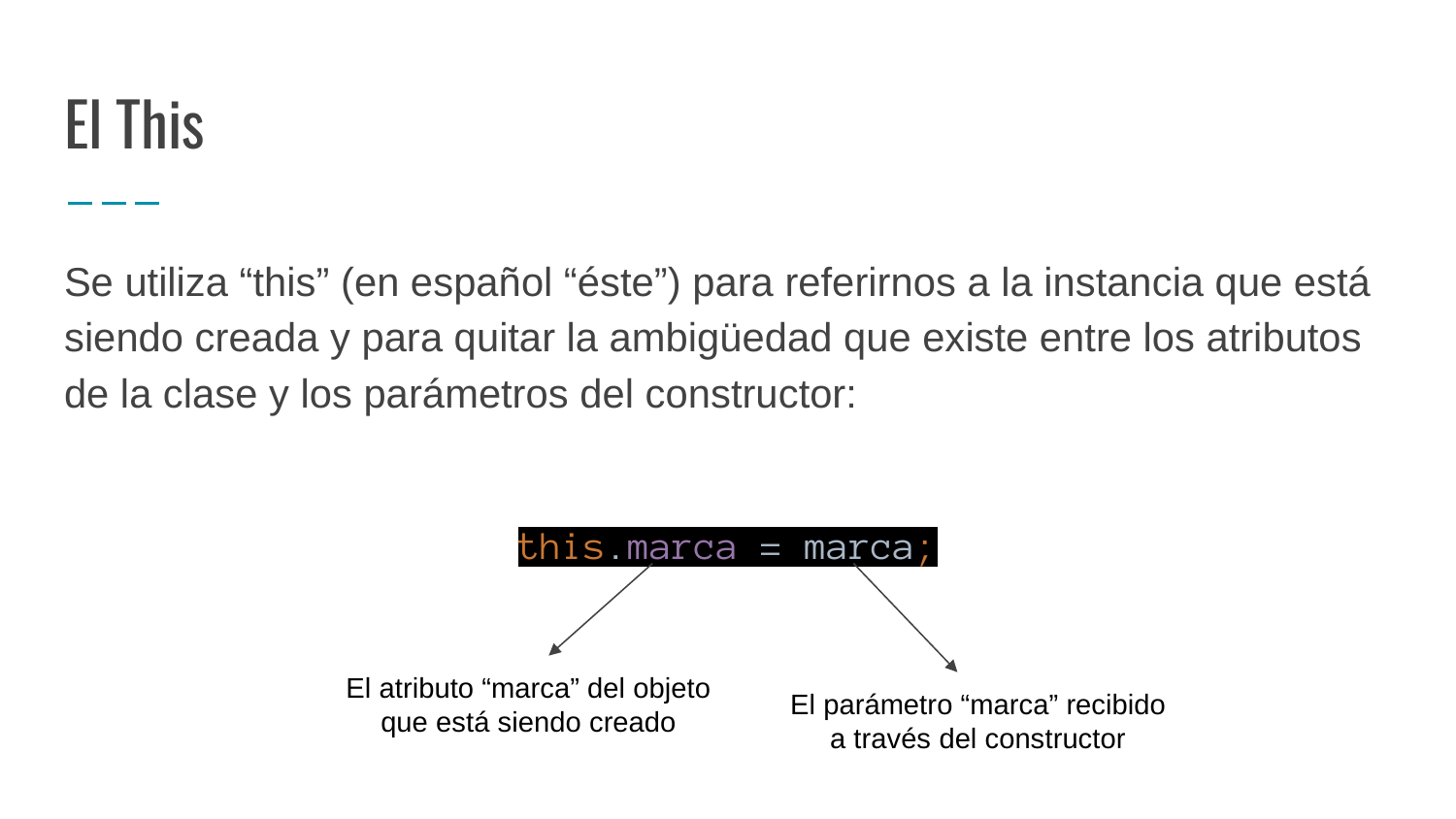

# El This
Se utiliza “this” (en español “éste”) para referirnos a la instancia que está siendo creada y para quitar la ambigüedad que existe entre los atributos de la clase y los parámetros del constructor:

this.marca = marca;
El atributo “marca” del objeto que está siendo creado
El parámetro “marca” recibido
a través del constructor